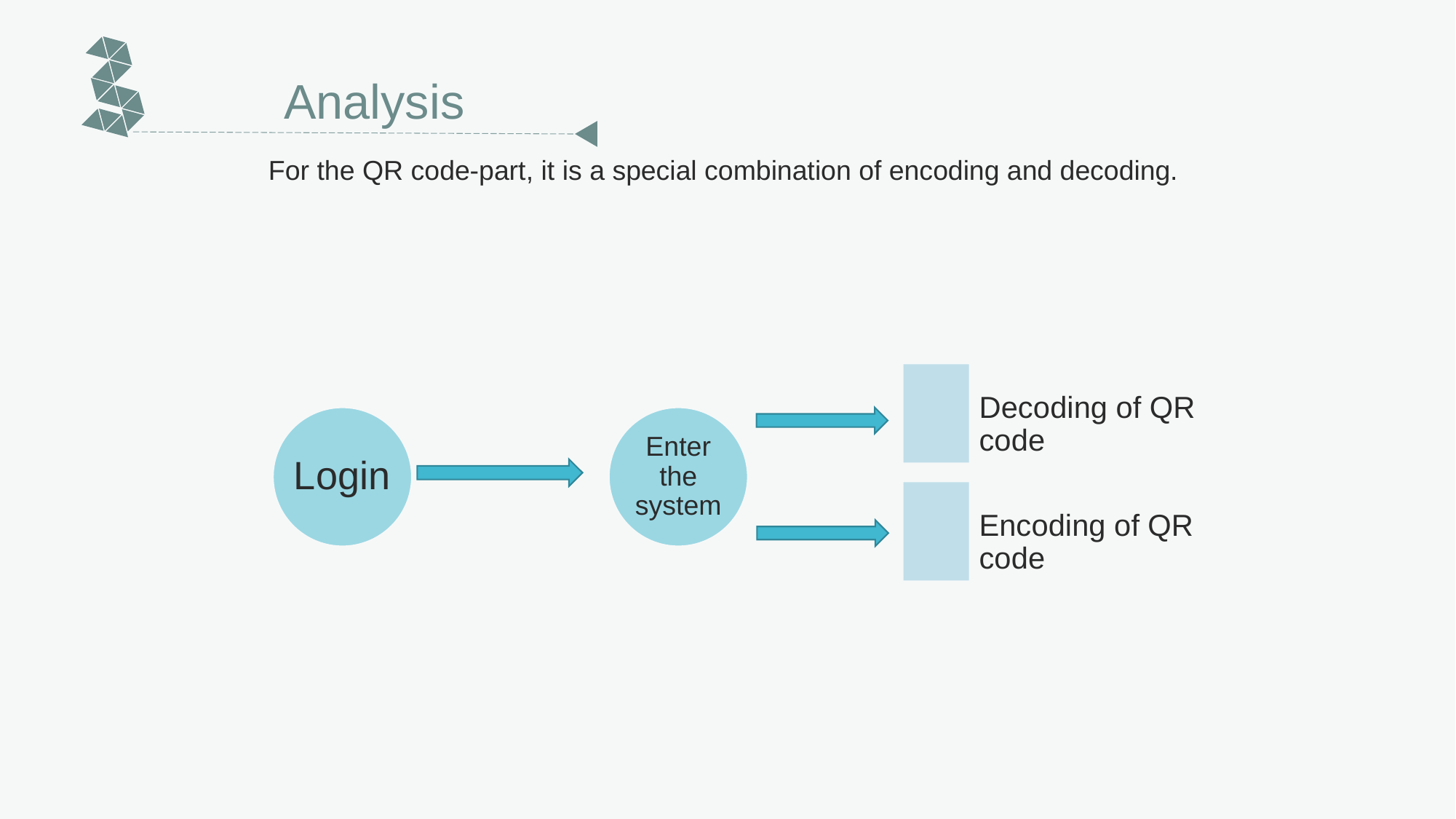

Analysis

For the QR code-part, it is a special combination of encoding and decoding.
Decoding of QR code
Encoding of QR code
Login
Enter the system